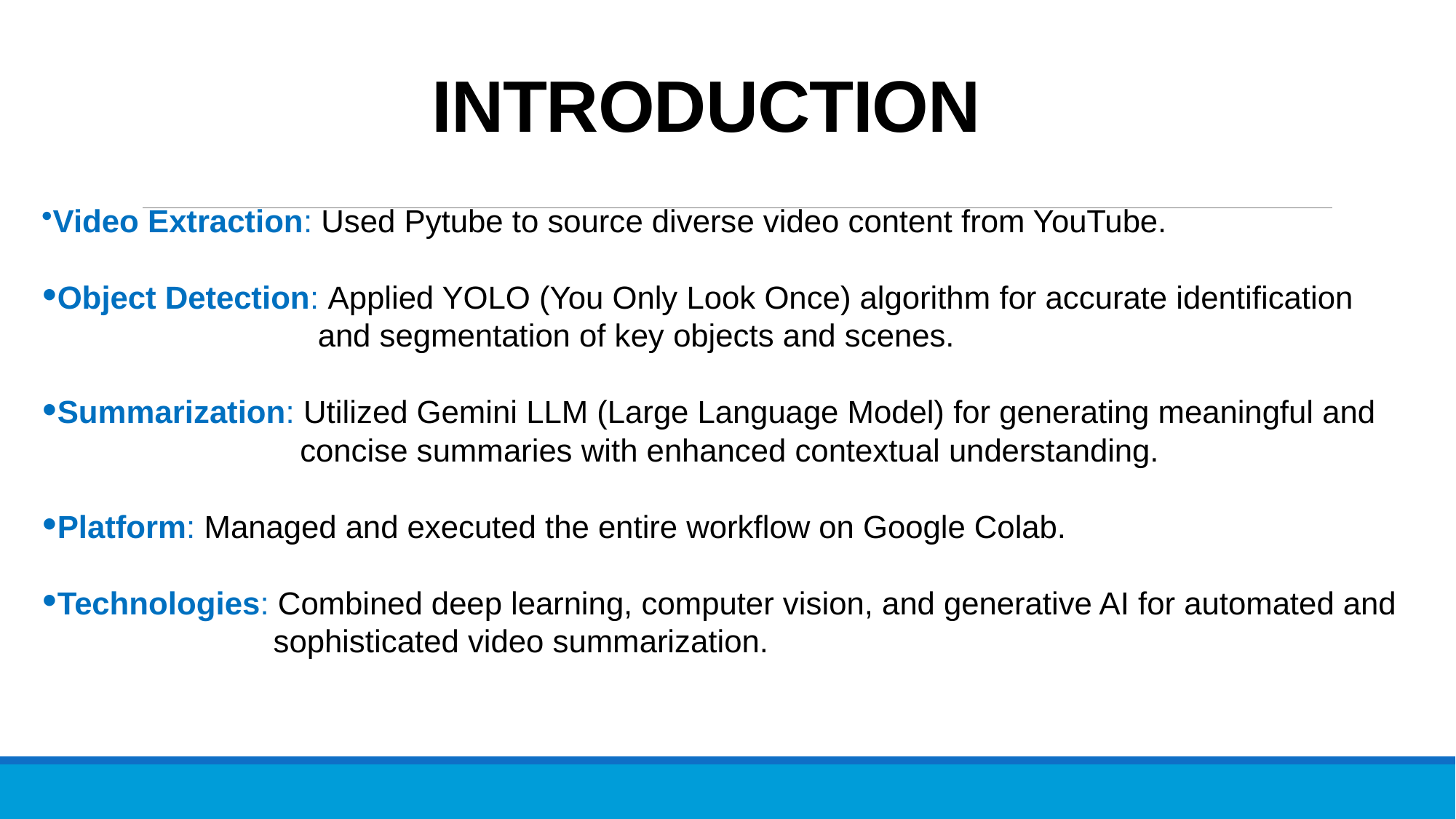

# INTRODUCTION
Video Extraction: Used Pytube to source diverse video content from YouTube.

Object Detection: Applied YOLO (You Only Look Once) algorithm for accurate identification
                               and segmentation of key objects and scenes.

Summarization: Utilized Gemini LLM (Large Language Model) for generating meaningful and
                             concise summaries with enhanced contextual understanding.

Platform: Managed and executed the entire workflow on Google Colab.

Technologies: Combined deep learning, computer vision, and generative AI for automated and
                          sophisticated video summarization.